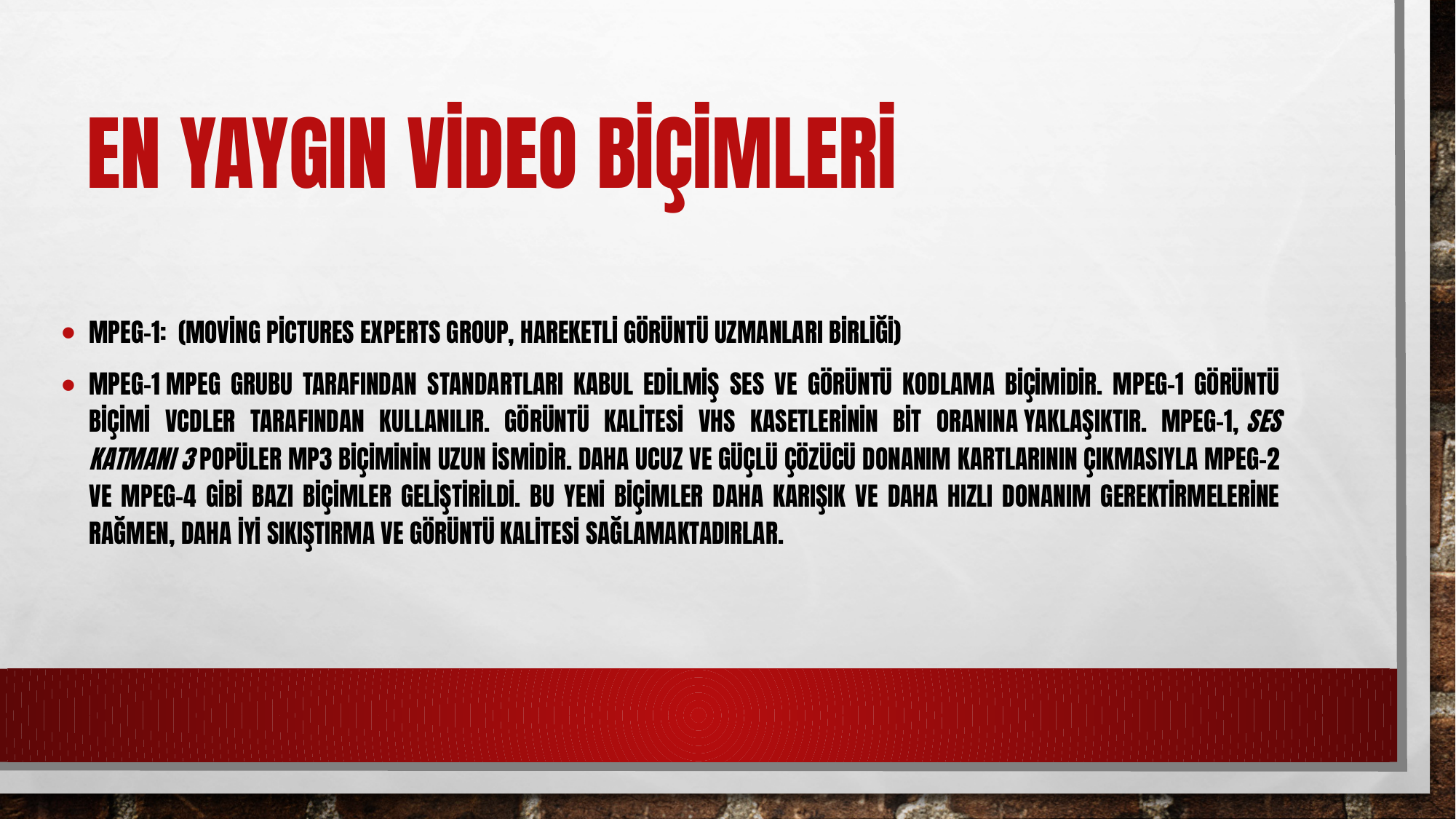

# En yaygın video biçimleri

MPEG-1:  (Moving Pictures Experts Group, Hareketli Görüntü Uzmanları Birliği)
MPEG-1 MPEG grubu tarafından standartları kabul edilmiş ses ve görüntü kodlama biçimidir. MPEG-1 görüntü biçimi VCDler tarafından kullanılır. Görüntü kalitesi VHS kasetlerinin bit oranına yaklaşıktır. MPEG-1, ses katmanı 3 popüler MP3 biçiminin uzun ismidir. Daha ucuz ve güçlü çözücü donanım kartlarının çıkmasıyla MPEG-2 ve MPEG-4 gibi bazı biçimler geliştirildi. Bu yeni biçimler daha karışık ve daha hızlı donanım gerektirmelerine rağmen, daha iyi sıkıştırma ve görüntü kalitesi sağlamaktadırlar.